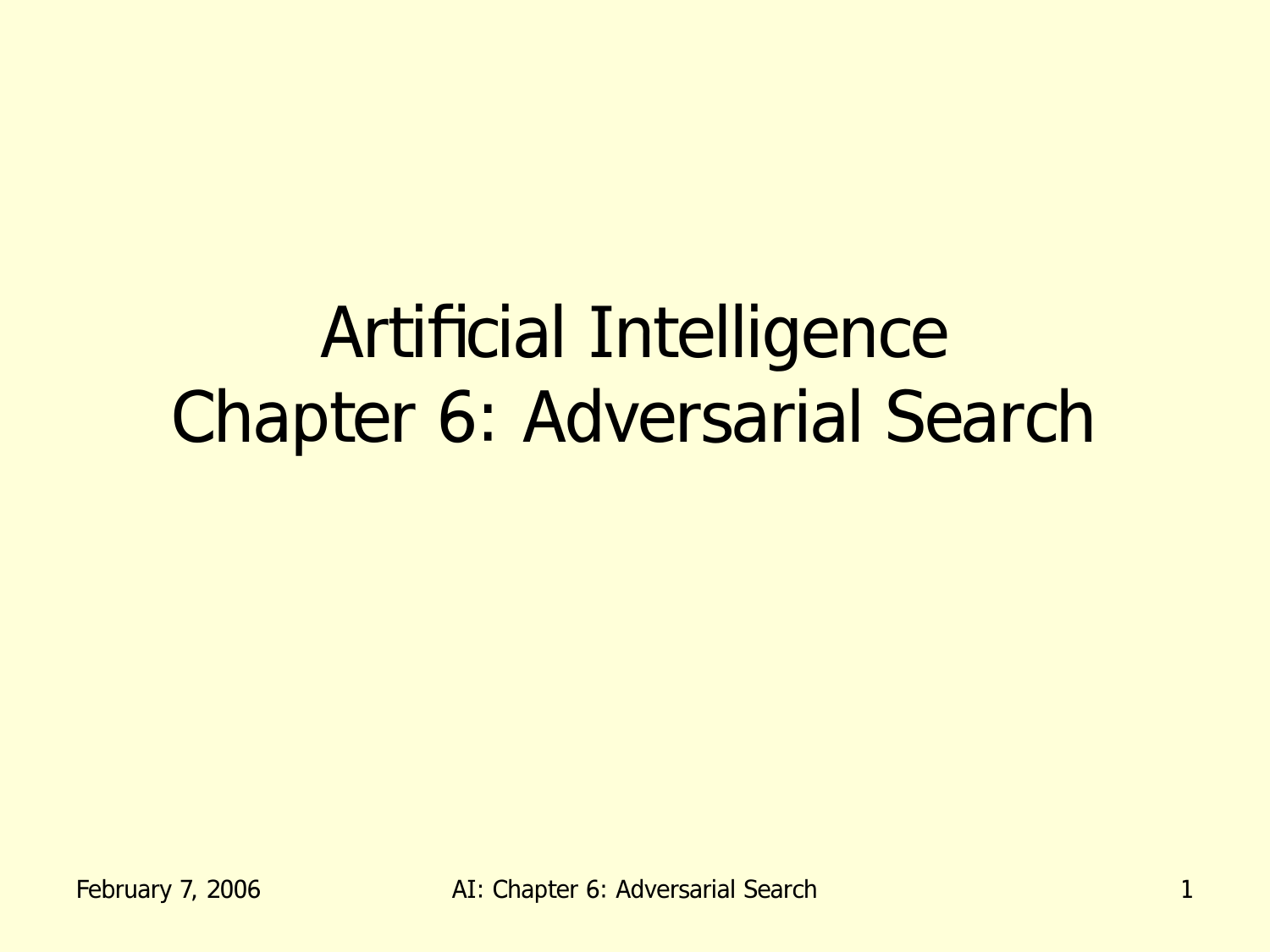

# Artificial Intelligence Chapter 6: Adversarial Search

February 7, 2006
AI: Chapter 6: Adversarial Search
1